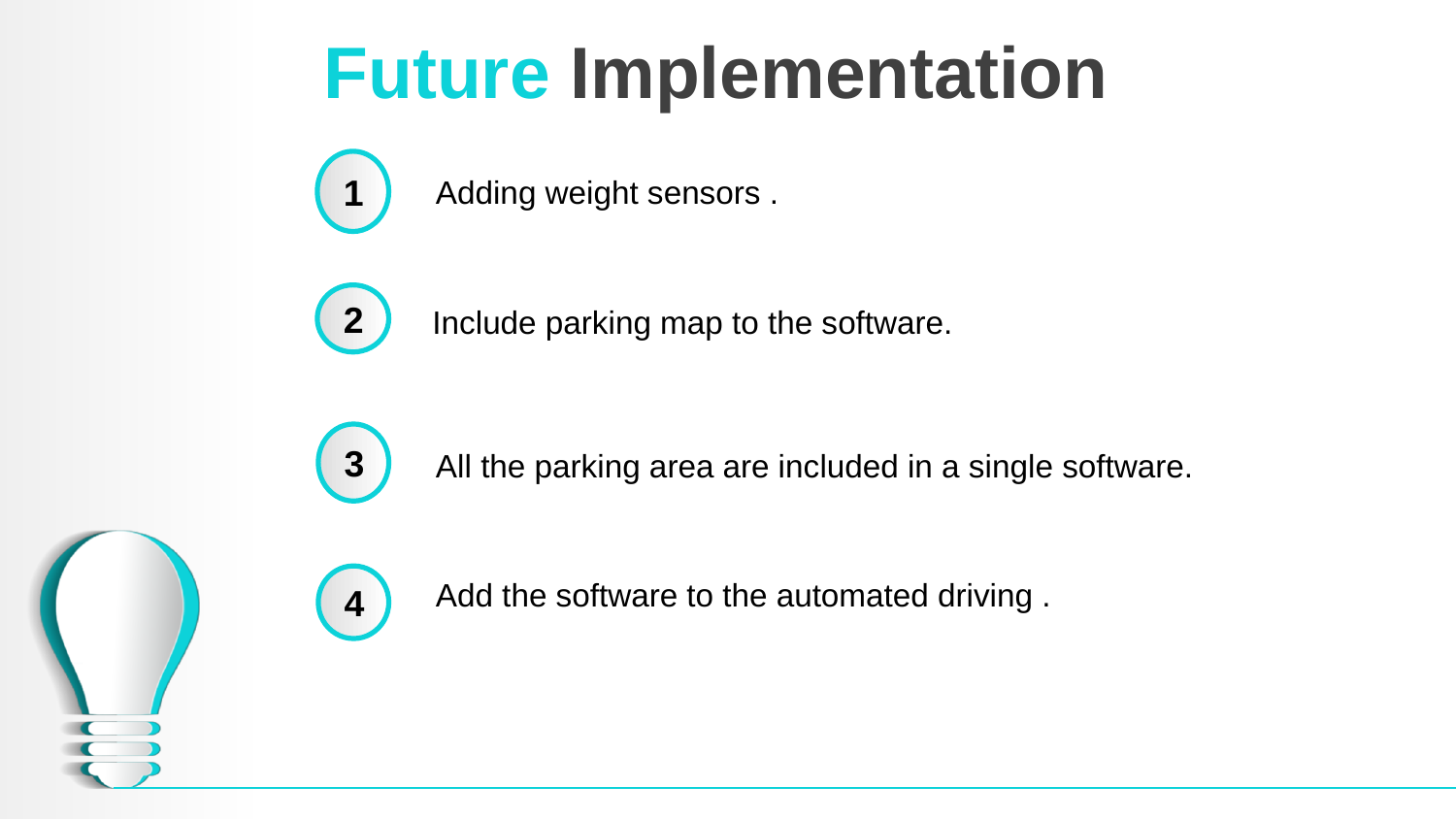

# Future Implementation

1
Adding weight sensors .

2
Include parking map to the software.

3
All the parking area are included in a single software.

4
Add the software to the automated driving .